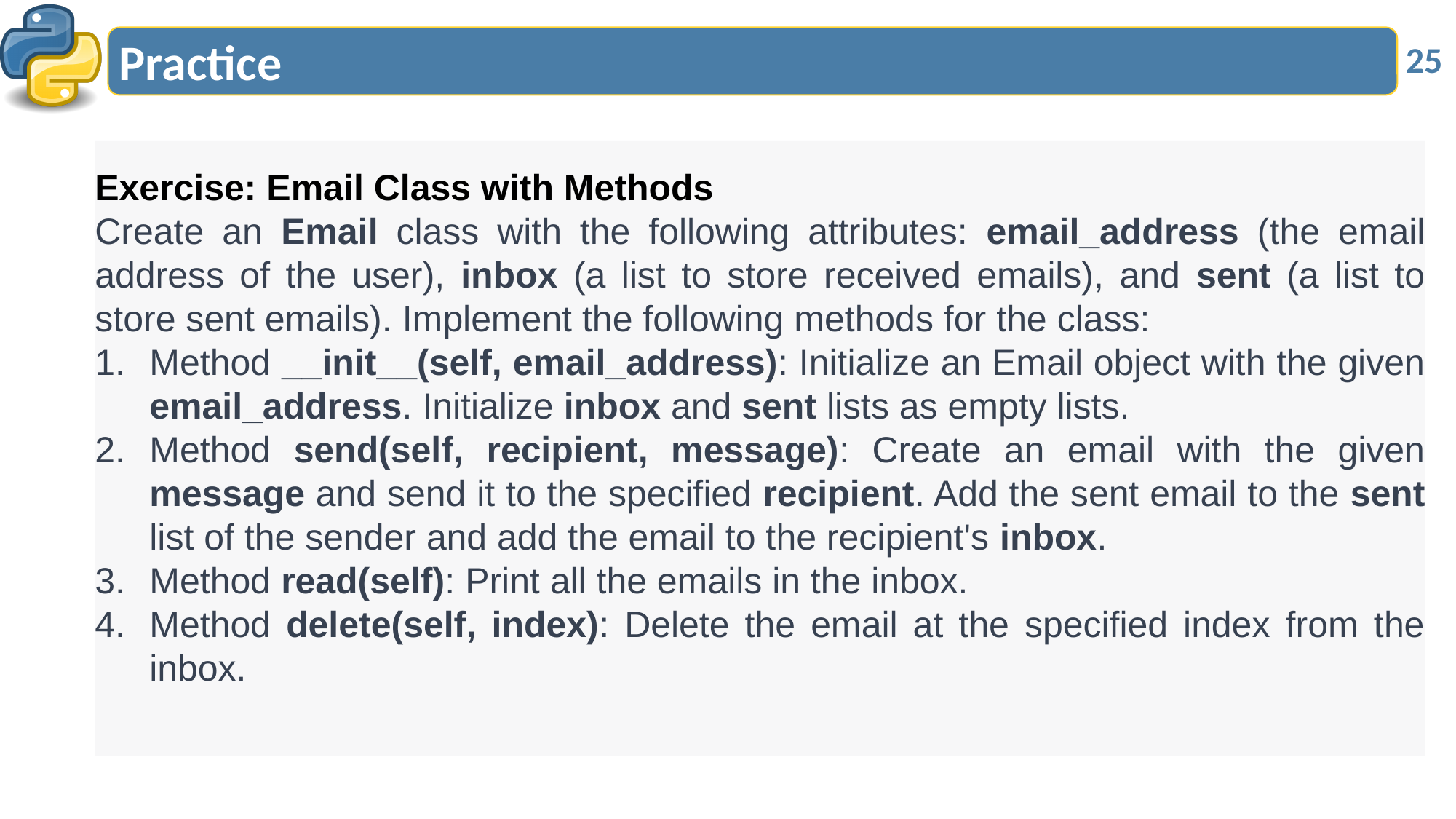

# Practice
25
Exercise: Email Class with Methods
Create an Email class with the following attributes: email_address (the email address of the user), inbox (a list to store received emails), and sent (a list to store sent emails). Implement the following methods for the class:
Method __init__(self, email_address): Initialize an Email object with the given email_address. Initialize inbox and sent lists as empty lists.
Method send(self, recipient, message): Create an email with the given message and send it to the specified recipient. Add the sent email to the sent list of the sender and add the email to the recipient's inbox.
Method read(self): Print all the emails in the inbox.
Method delete(self, index): Delete the email at the specified index from the inbox.